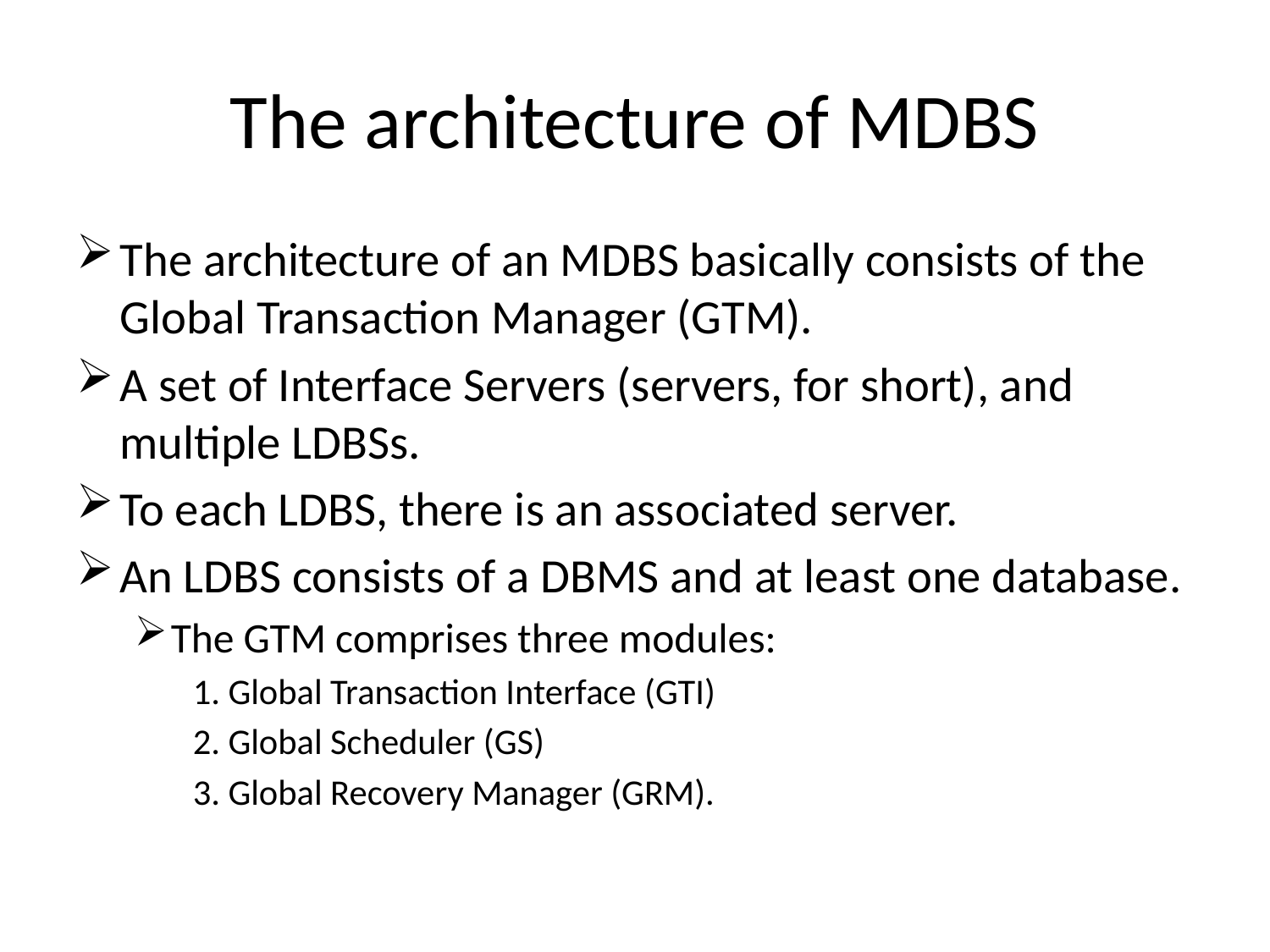

# The architecture of MDBS
The architecture of an MDBS basically consists of the Global Transaction Manager (GTM).
A set of Interface Servers (servers, for short), and multiple LDBSs.
To each LDBS, there is an associated server.
An LDBS consists of a DBMS and at least one database.
The GTM comprises three modules:
1. Global Transaction Interface (GTI)
2. Global Scheduler (GS)
3. Global Recovery Manager (GRM).